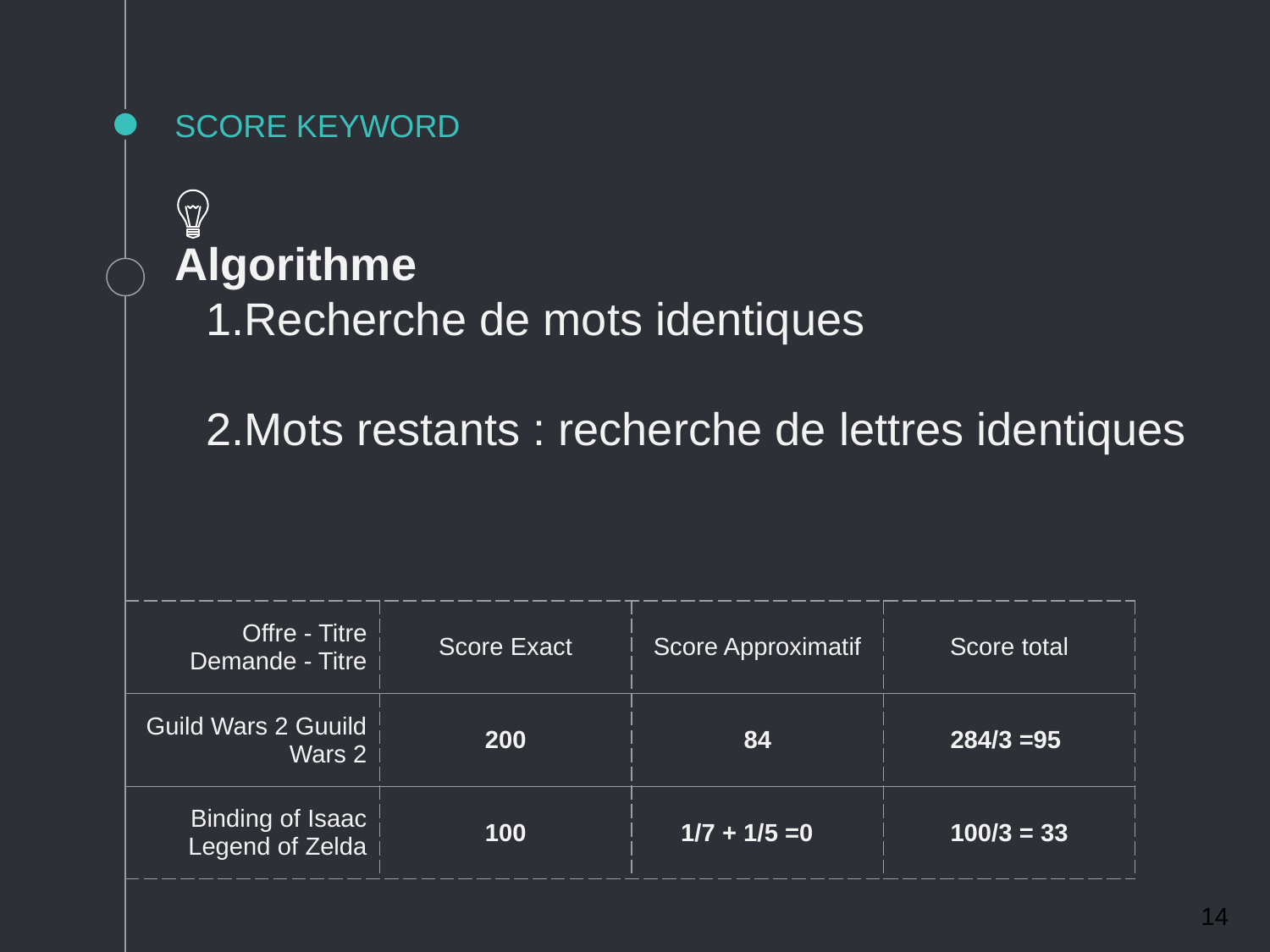

# SCORE KEYWORD

Algorithme
Recherche de mots identiques

Mots restants : recherche de lettres identiques
| Offre - Titre Demande - Titre | Score Exact | Score Approximatif | Score total |
| --- | --- | --- | --- |
| Guild Wars 2 Guuild Wars 2 | 200 | 84 | 284/3 =95 |
| Binding of Isaac Legend of Zelda | 100 | 1/7 + 1/5 =0 | 100/3 = 33 |
14